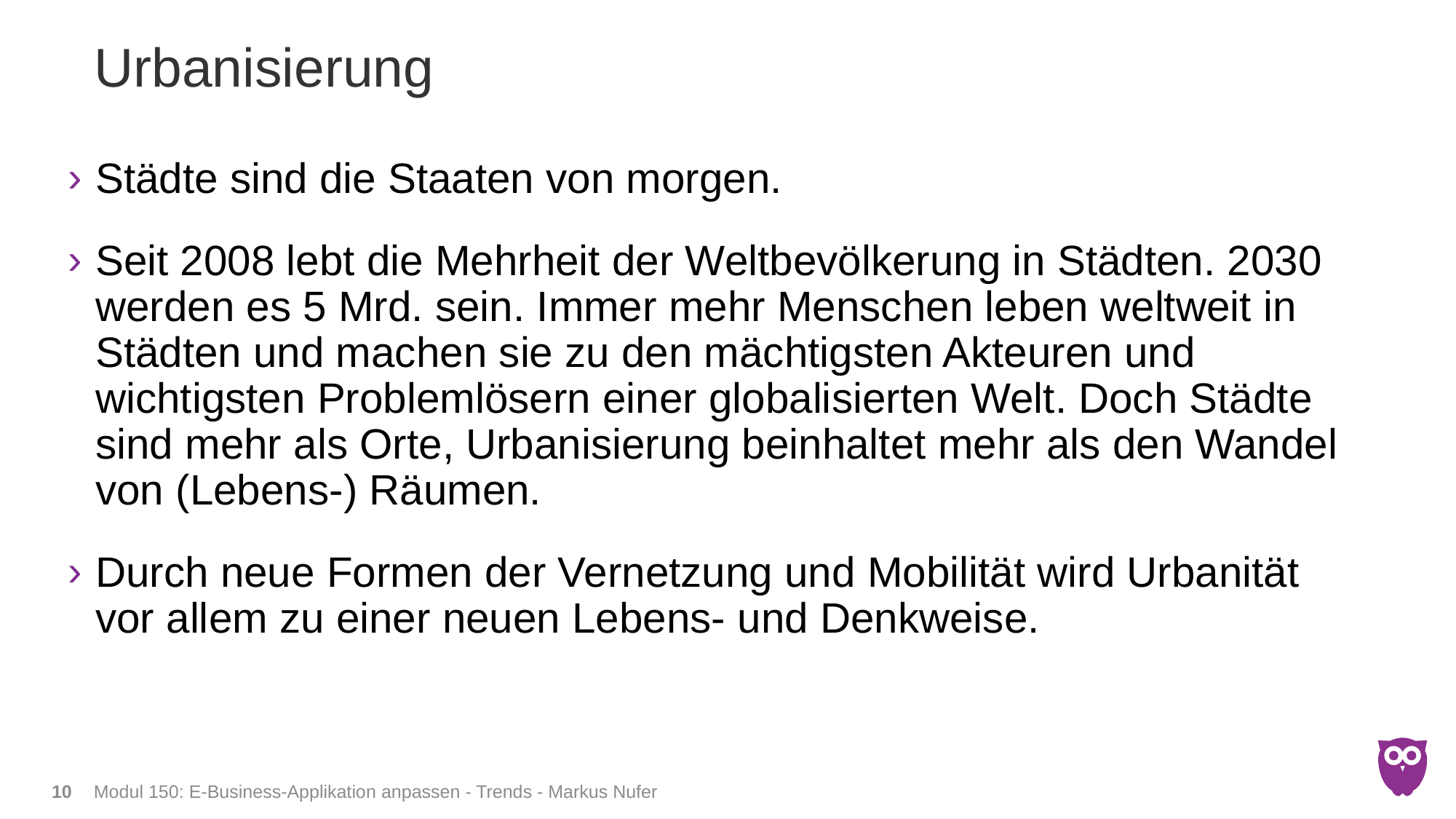

# Urbanisierung
Städte sind die Staaten von morgen.
Seit 2008 lebt die Mehrheit der Weltbevölkerung in Städten. 2030 werden es 5 Mrd. sein. Immer mehr Menschen leben weltweit in Städten und machen sie zu den mächtigsten Akteuren und wichtigsten Problemlösern einer globalisierten Welt. Doch Städte sind mehr als Orte, Urbanisierung beinhaltet mehr als den Wandel von (Lebens-) Räumen.
Durch neue Formen der Vernetzung und Mobilität wird Urbanität vor allem zu einer neuen Lebens- und Denkweise.

10
Modul 150: E-Business-Applikation anpassen - Trends - Markus Nufer